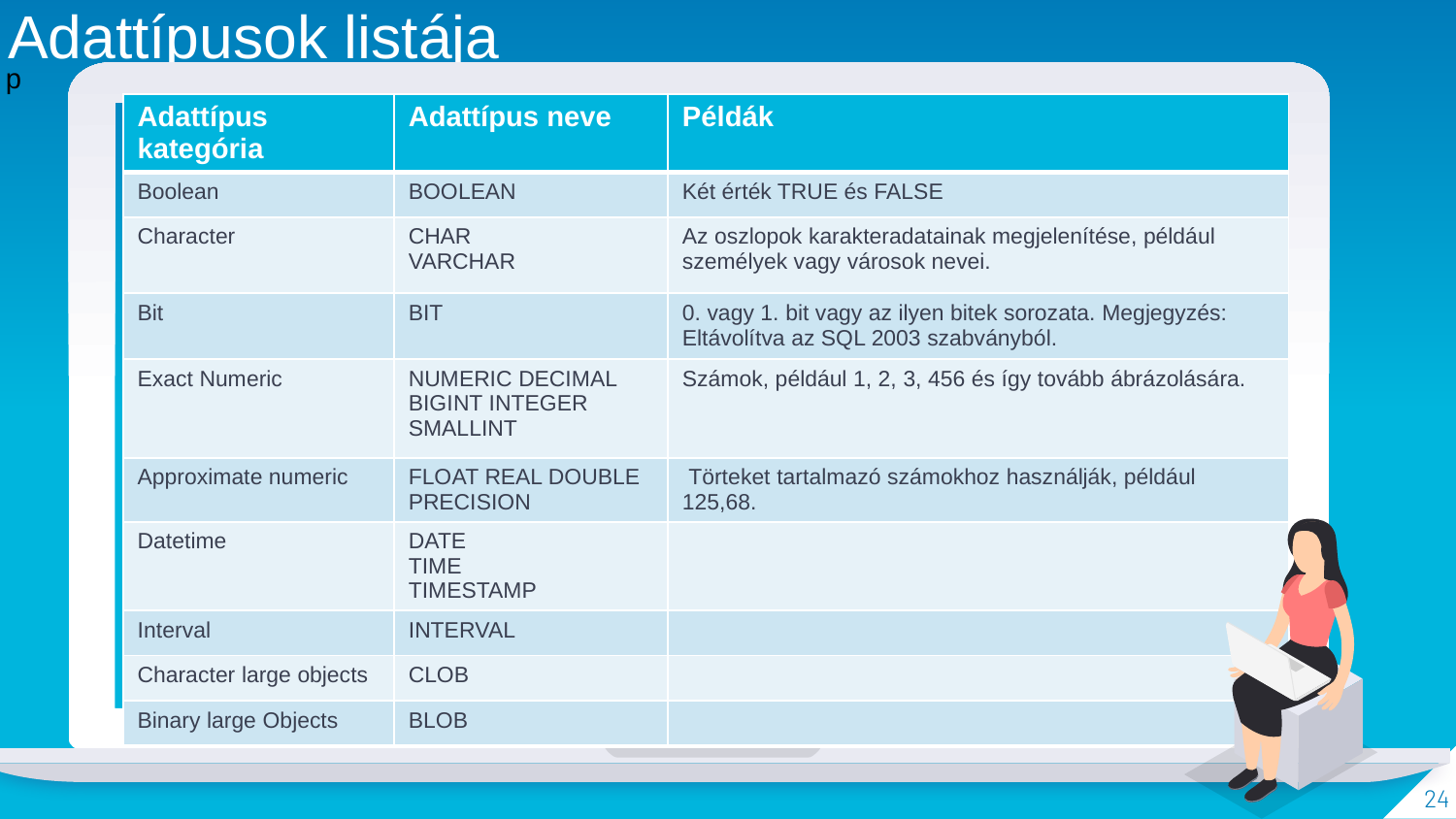

Adattípusok listája
p

| Adattípus kategória | Adattípus neve | Példák |
| --- | --- | --- |
| Boolean | BOOLEAN | Két érték TRUE és FALSE |
| Character | CHAR VARCHAR | Az oszlopok karakteradatainak megjelenítése, például személyek vagy városok nevei. |
| Bit | BIT | 0. vagy 1. bit vagy az ilyen bitek sorozata. Megjegyzés: Eltávolítva az SQL 2003 szabványból. |
| Exact Numeric | NUMERIC DECIMAL BIGINT INTEGER SMALLINT | Számok, például 1, 2, 3, 456 és így tovább ábrázolására. |
| Approximate numeric | FLOAT REAL DOUBLE PRECISION | Törteket tartalmazó számokhoz használják, például 125,68. |
| Datetime | DATE TIME TIMESTAMP |  |
| Interval | INTERVAL |  |
| Character large objects | CLOB |  |
| Binary large Objects | BLOB |  |

24